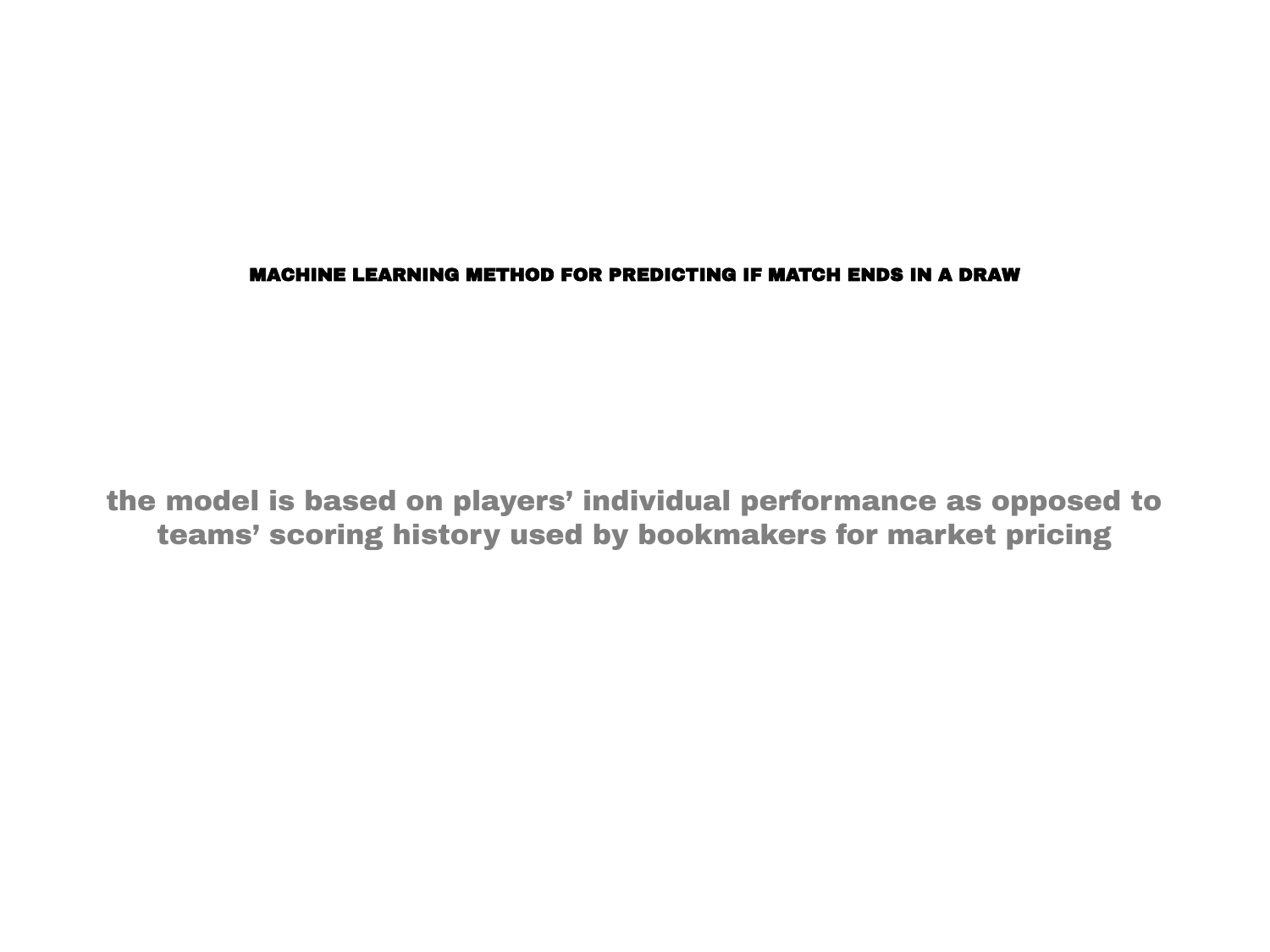

# MACHINE LEARNING METHOD FOR PREDICTING IF MATCH ENDS IN A DRAW

the model is based on players’ individual performance as opposed to teams’ scoring history used by bookmakers for market pricing